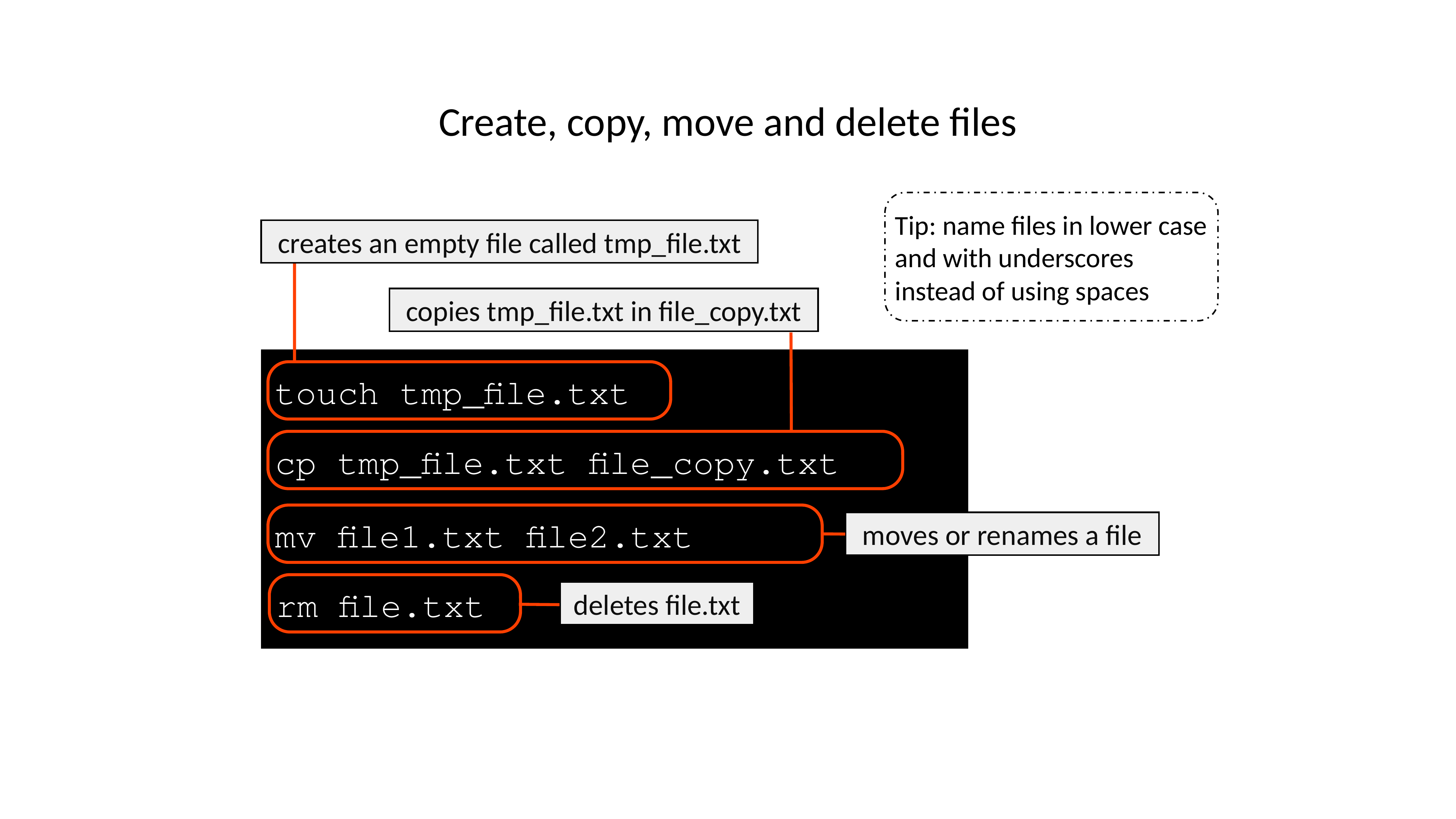

# Create, copy, move and delete files

Tip: name files in lower case and with underscores instead of using spaces
creates an empty file called tmp_file.txt

touch tmp_file.txt
copies tmp_file.txt in file_copy.txt

cp tmp_file.txt file_copy.txt

mv file1.txt file2.txt
moves or renames a file

rm file.txt
deletes file.txt